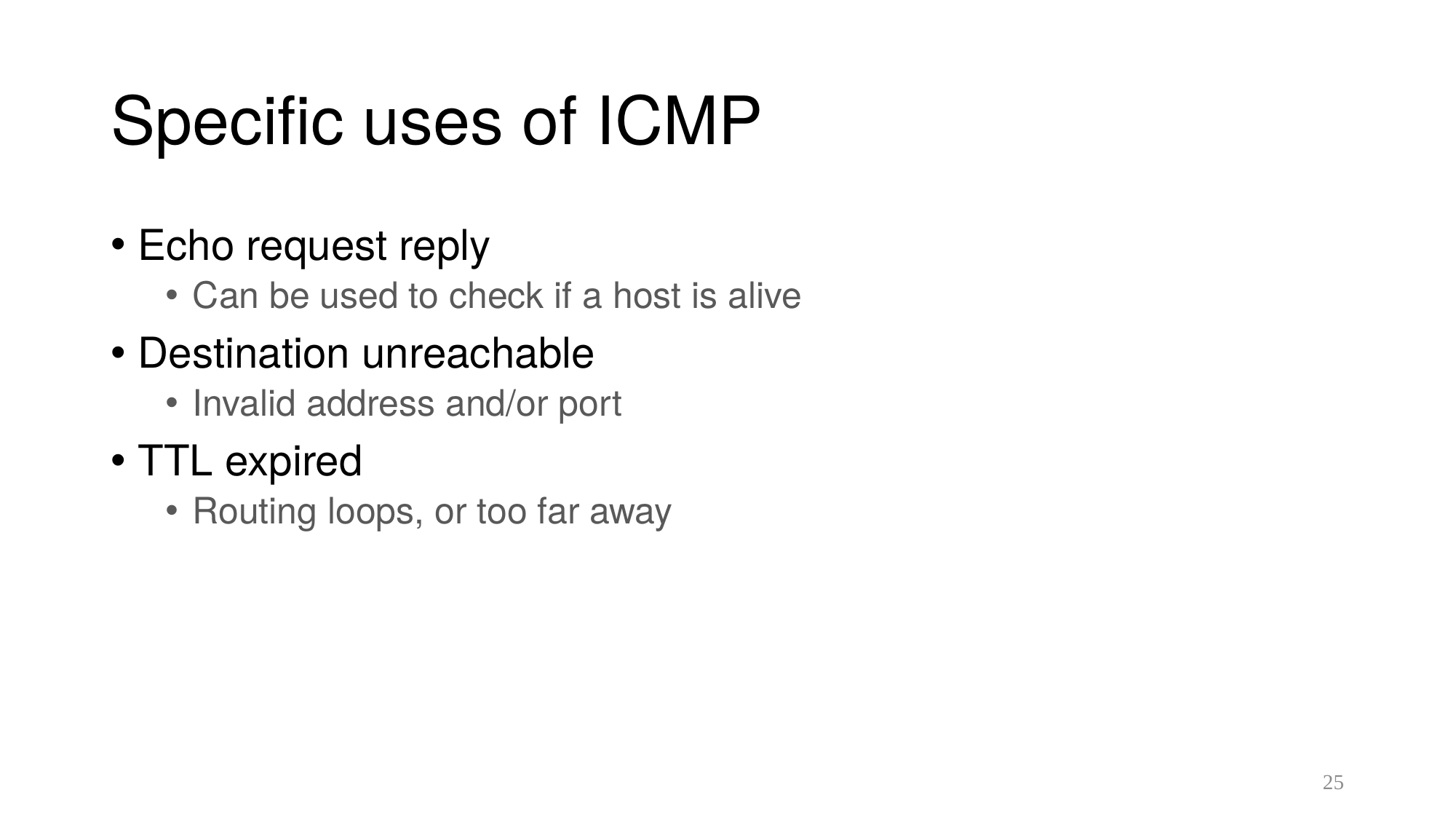

# Specific uses of ICMP
Echo request reply
Can be used to check if a host is alive
Destination unreachable
Invalid address and/or port
TTL expired
Routing loops, or too far away
25